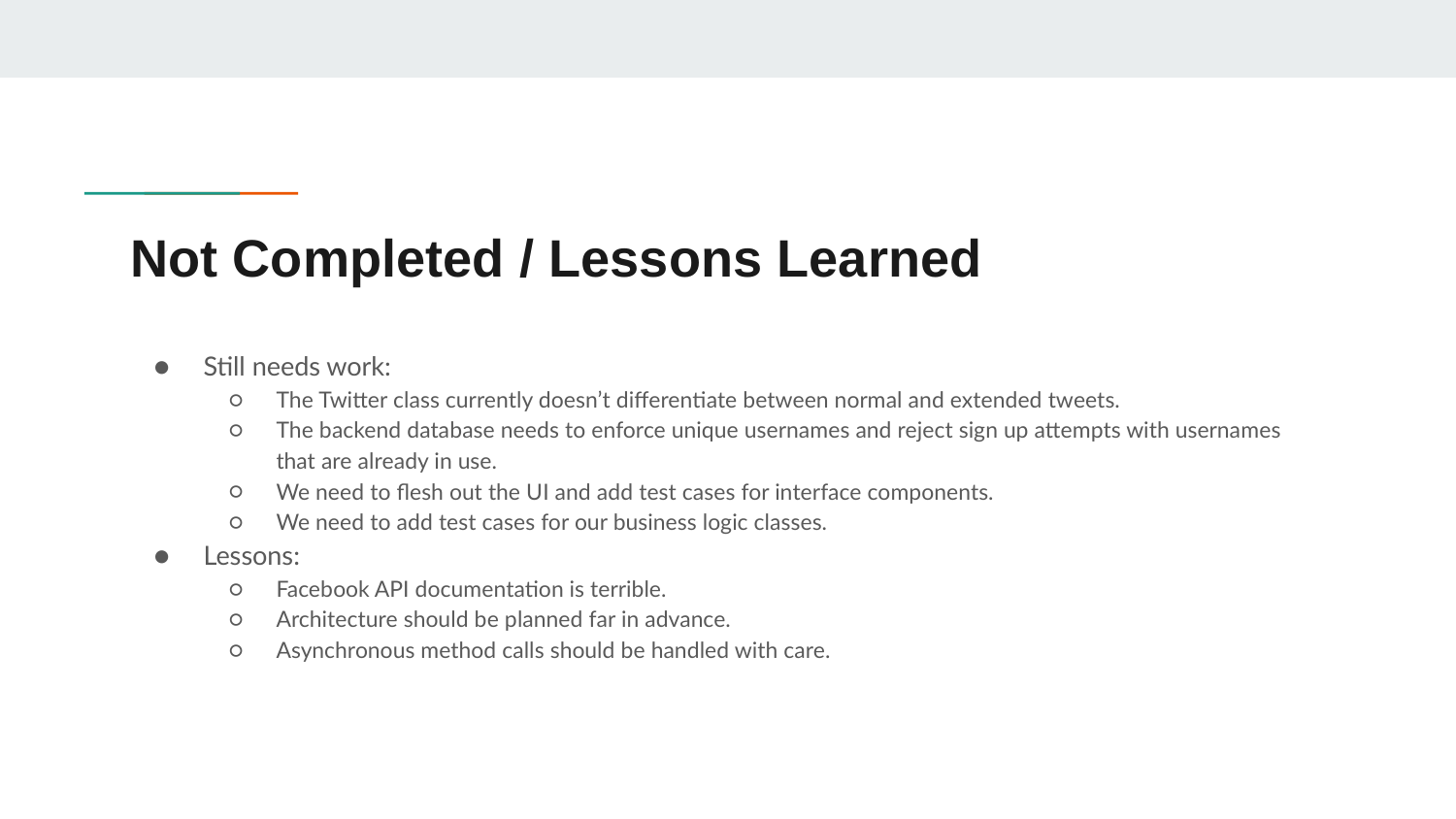

# Not Completed / Lessons Learned
Still needs work:
The Twitter class currently doesn’t differentiate between normal and extended tweets.
The backend database needs to enforce unique usernames and reject sign up attempts with usernames that are already in use.
We need to flesh out the UI and add test cases for interface components.
We need to add test cases for our business logic classes.
Lessons:
Facebook API documentation is terrible.
Architecture should be planned far in advance.
Asynchronous method calls should be handled with care.